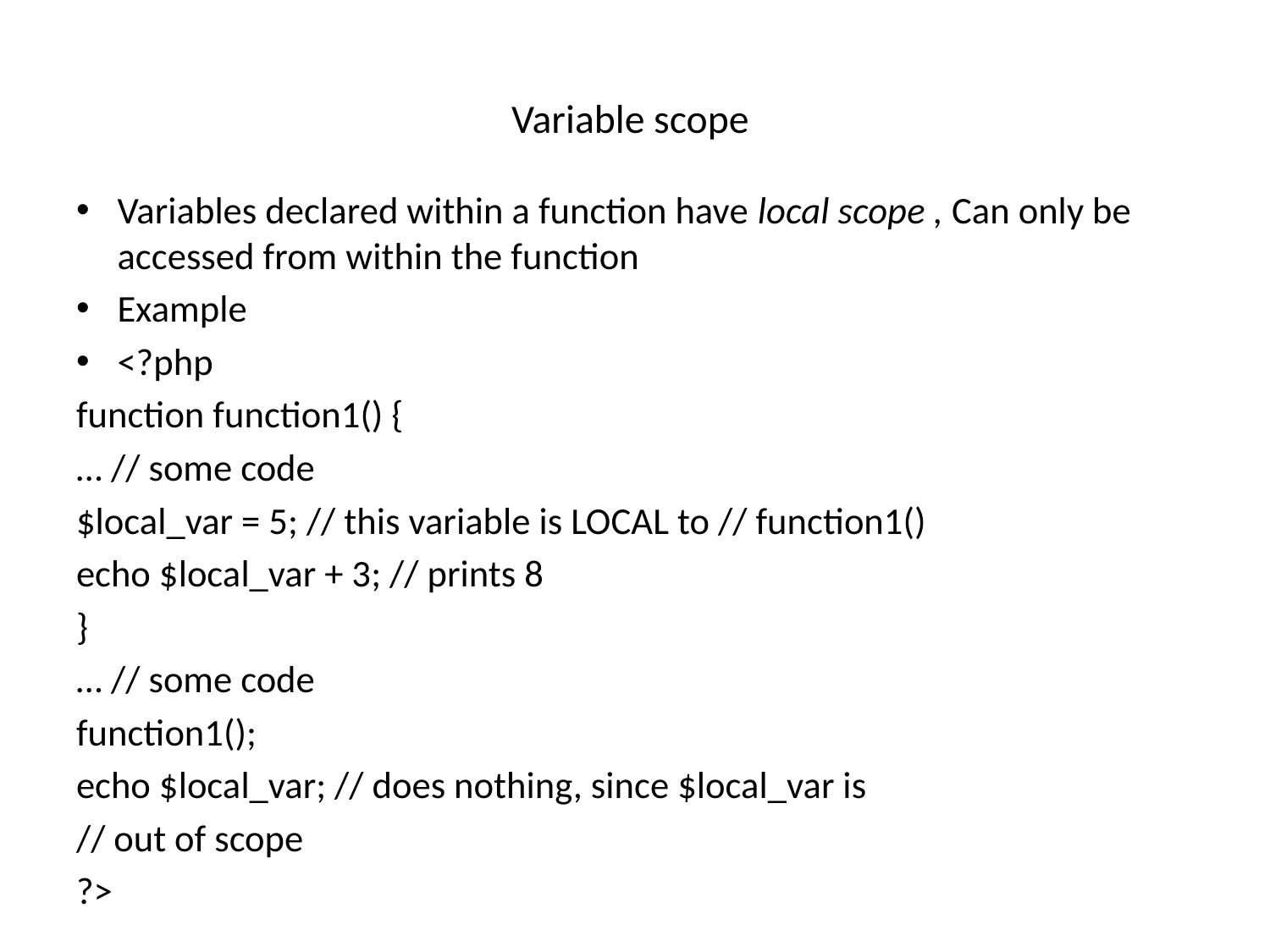

# Variable scope
Variables declared within a function have local scope , Can only be accessed from within the function
Example
<?php
function function1() {
… // some code
$local_var = 5; // this variable is LOCAL to // function1()
echo $local_var + 3; // prints 8
}
… // some code
function1();
echo $local_var; // does nothing, since $local_var is
// out of scope
?>